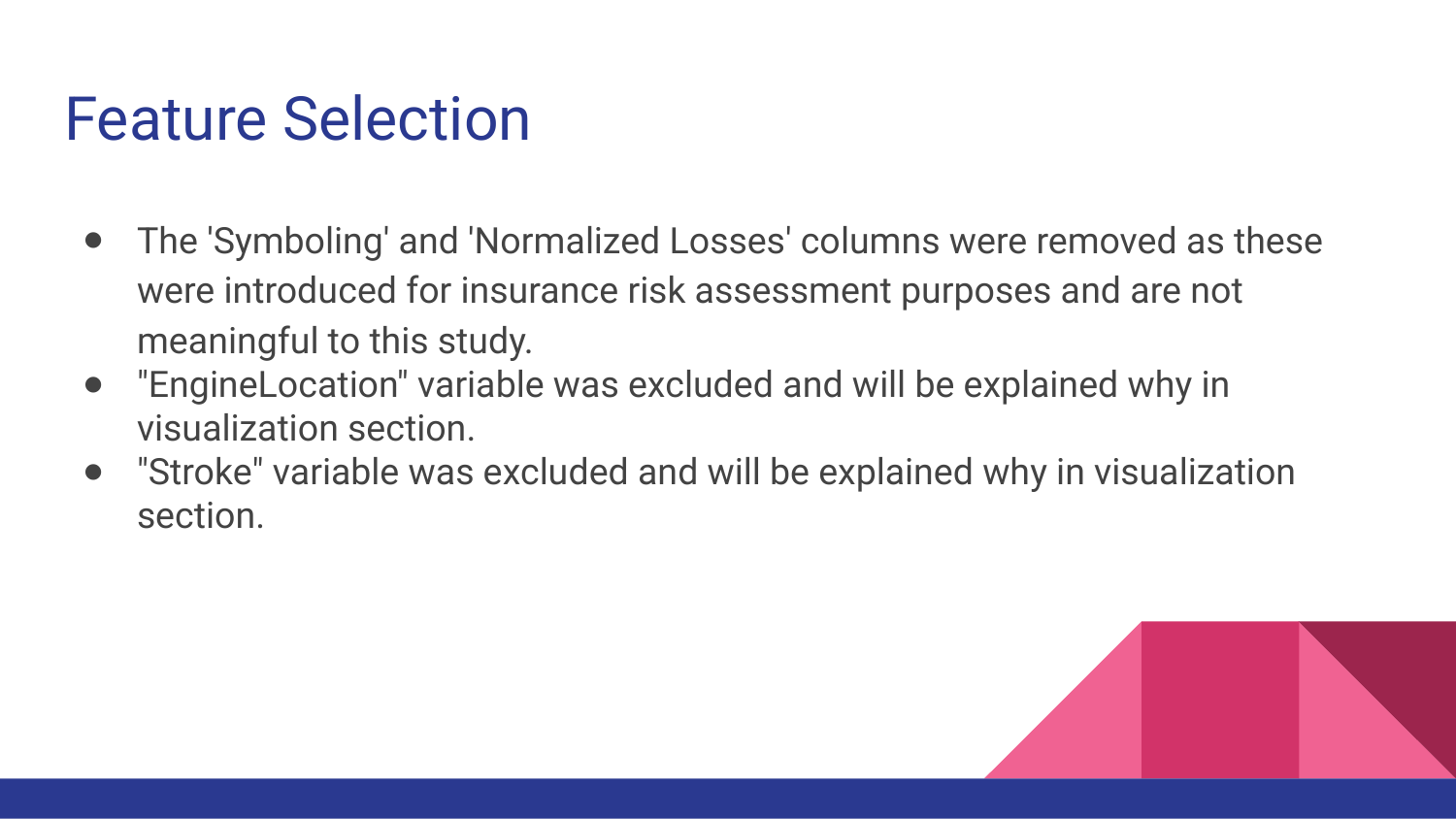

# Feature Selection
The 'Symboling' and 'Normalized Losses' columns were removed as these were introduced for insurance risk assessment purposes and are not meaningful to this study.
"EngineLocation" variable was excluded and will be explained why in visualization section.
"Stroke" variable was excluded and will be explained why in visualization section.